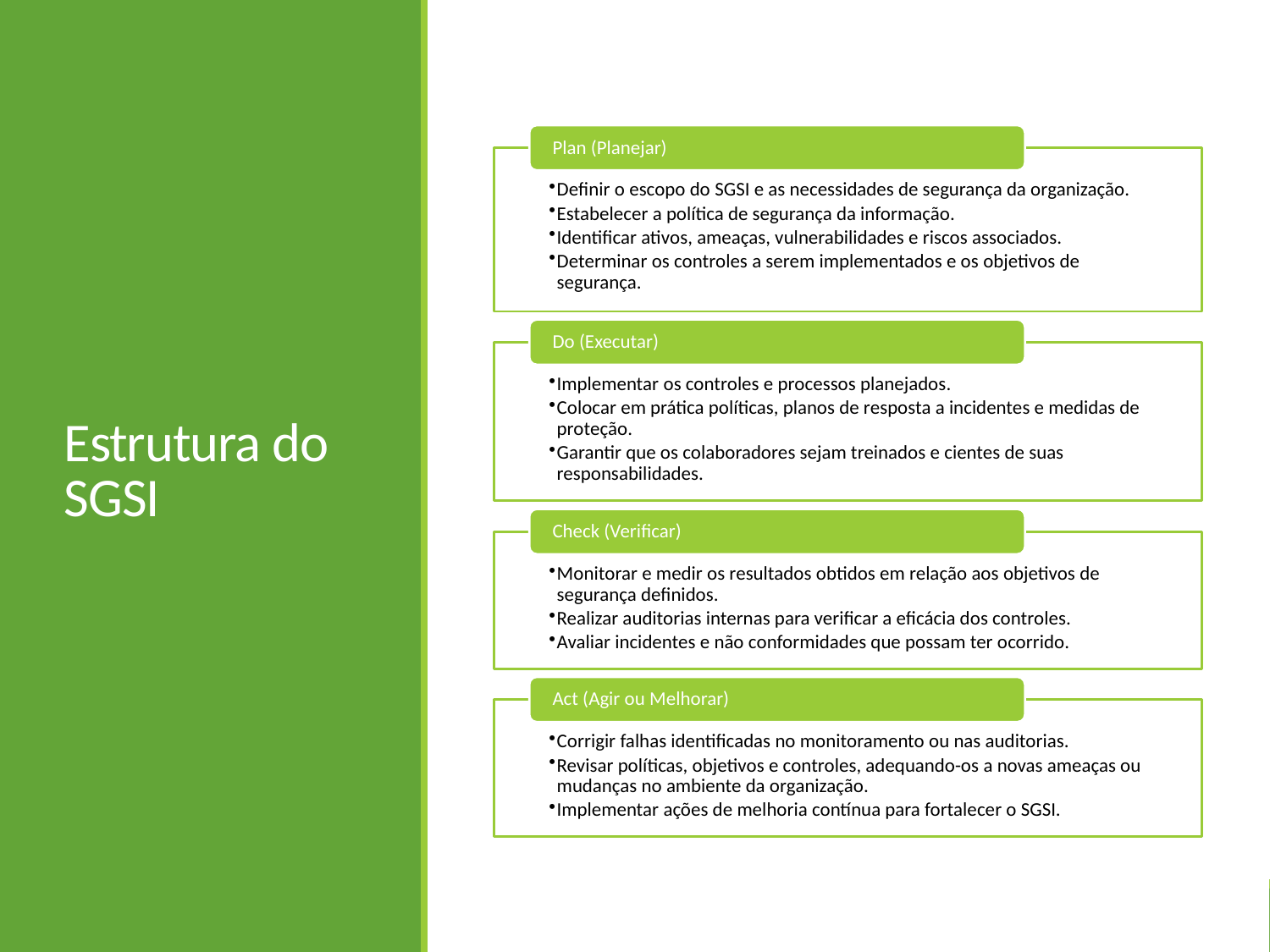

# Estrutura do SGSI
Definir o escopo do SGSI e as necessidades de segurança da organização.
Estabelecer a política de segurança da informação.
Identificar ativos, ameaças, vulnerabilidades e riscos associados.
Determinar os controles a serem implementados e os objetivos de segurança.
Plan (Planejar)
Implementar os controles e processos planejados.
Colocar em prática políticas, planos de resposta a incidentes e medidas de proteção.
Garantir que os colaboradores sejam treinados e cientes de suas responsabilidades.
Do (Executar)
Monitorar e medir os resultados obtidos em relação aos objetivos de segurança definidos.
Realizar auditorias internas para verificar a eficácia dos controles.
Avaliar incidentes e não conformidades que possam ter ocorrido.
Check (Verificar)
Corrigir falhas identificadas no monitoramento ou nas auditorias.
Revisar políticas, objetivos e controles, adequando-os a novas ameaças ou mudanças no ambiente da organização.
Implementar ações de melhoria contínua para fortalecer o SGSI.
Act (Agir ou Melhorar)